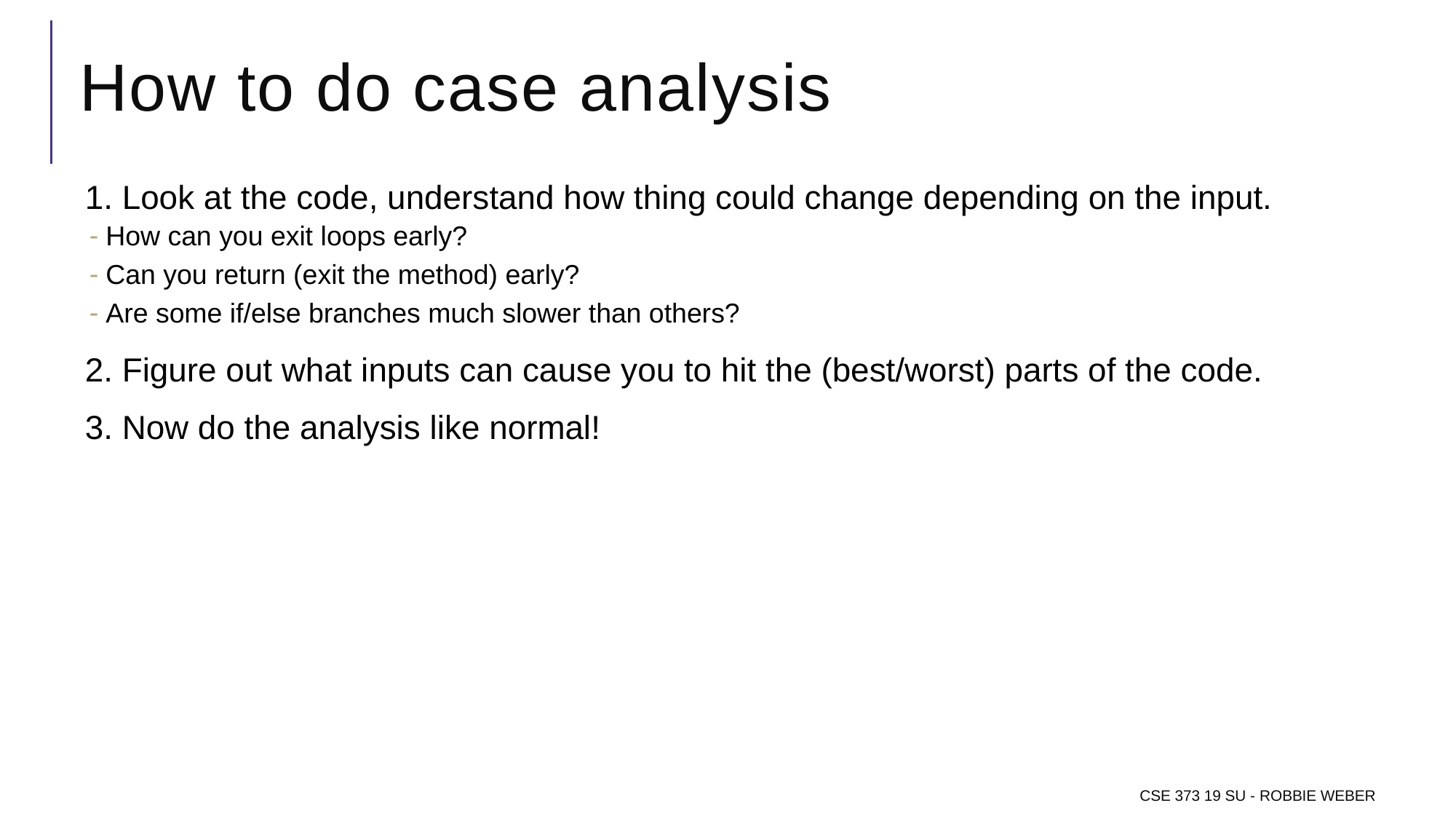

# How to do case analysis
1. Look at the code, understand how thing could change depending on the input.
How can you exit loops early?
Can you return (exit the method) early?
Are some if/else branches much slower than others?
2. Figure out what inputs can cause you to hit the (best/worst) parts of the code.
3. Now do the analysis like normal!
CSE 373 19 Su - Robbie Weber